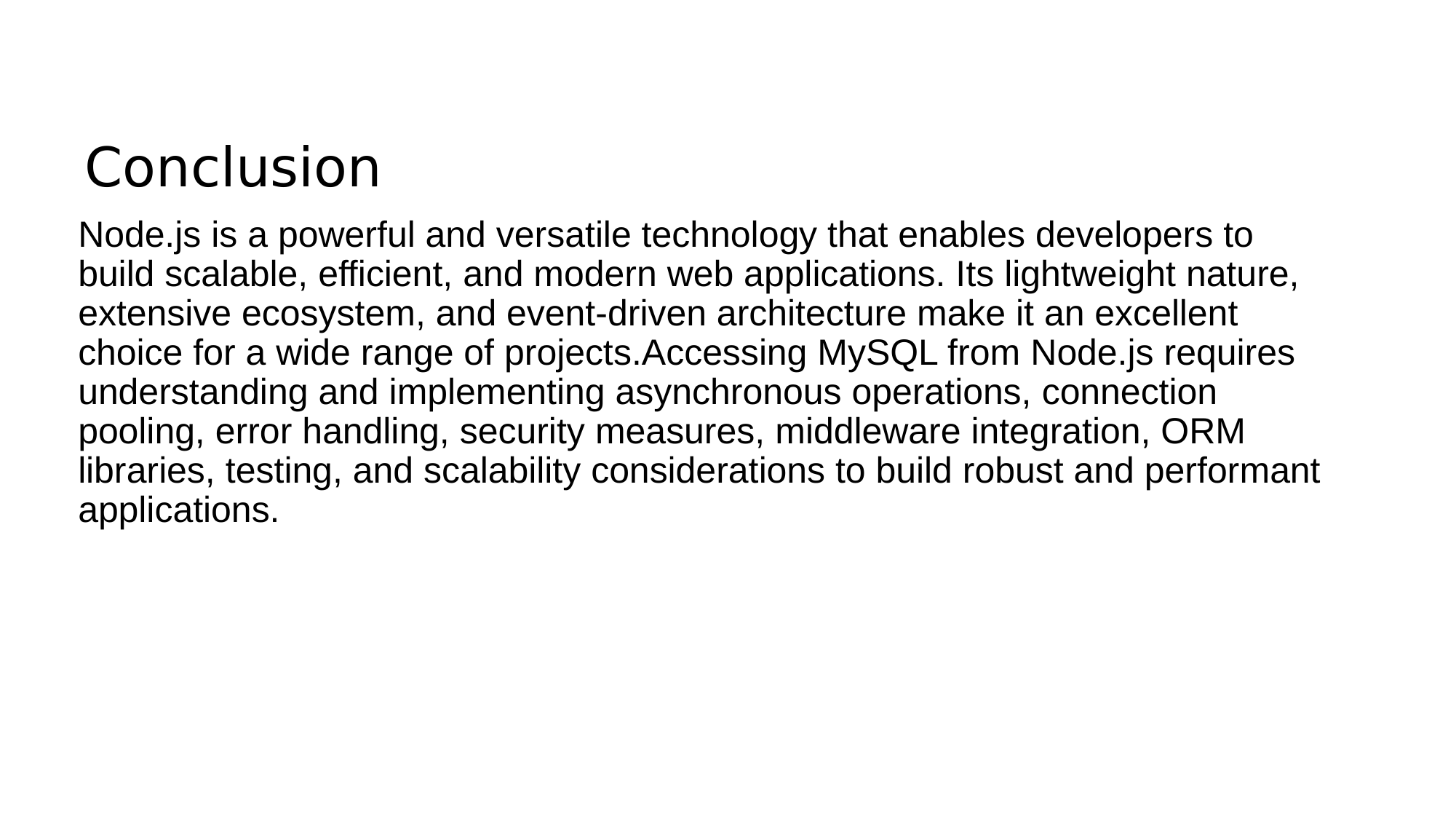

# Conclusion
Node.js is a powerful and versatile technology that enables developers to build scalable, efficient, and modern web applications. Its lightweight nature, extensive ecosystem, and event-driven architecture make it an excellent choice for a wide range of projects.Accessing MySQL from Node.js requires understanding and implementing asynchronous operations, connection pooling, error handling, security measures, middleware integration, ORM libraries, testing, and scalability considerations to build robust and performant applications.